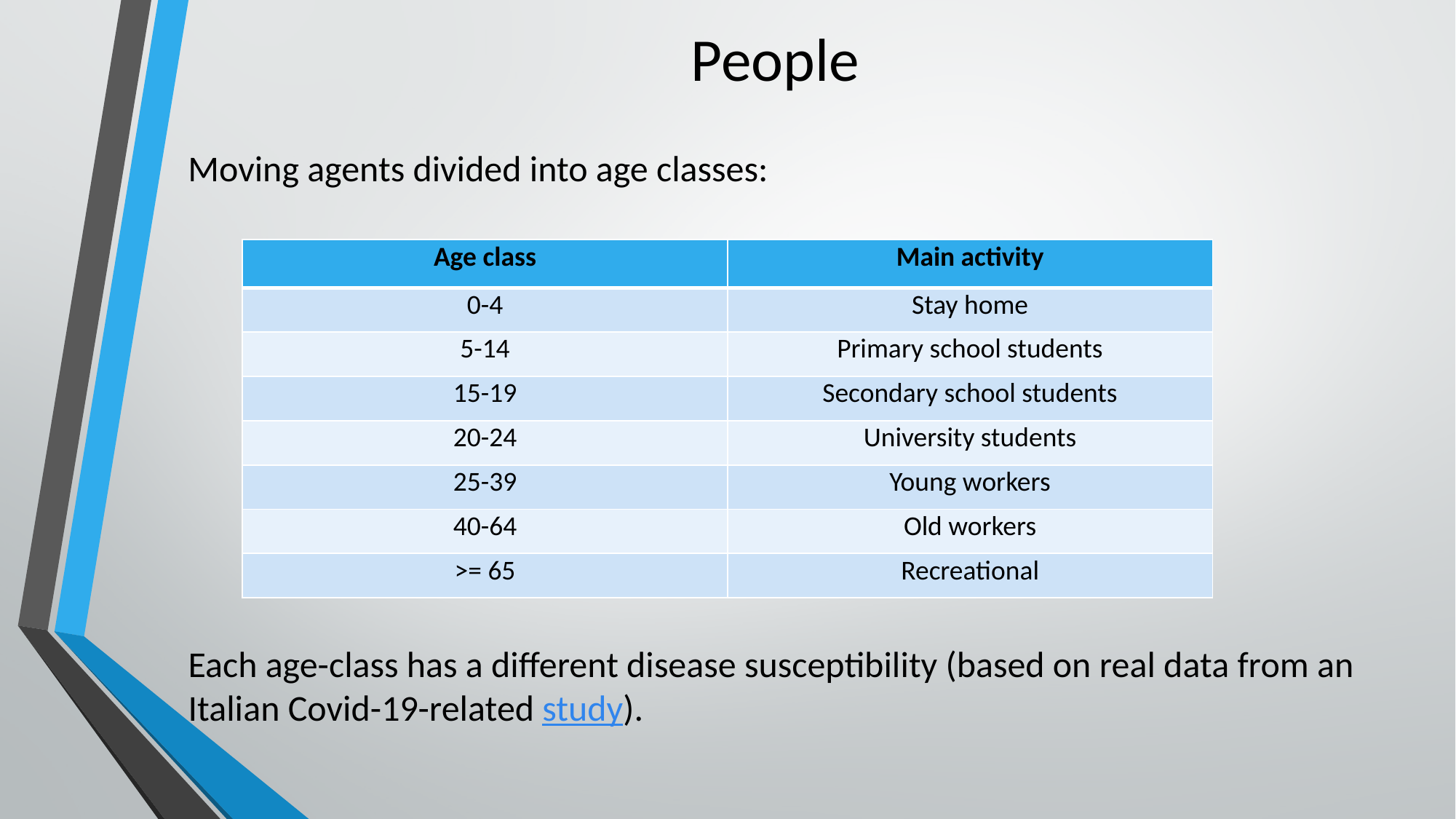

# People
Moving agents divided into age classes:
| Age class | Main activity |
| --- | --- |
| 0-4 | Stay home |
| 5-14 | Primary school students |
| 15-19 | Secondary school students |
| 20-24 | University students |
| 25-39 | Young workers |
| 40-64 | Old workers |
| >= 65 | Recreational |
Each age-class has a different disease susceptibility (based on real data from an Italian Covid-19-related study).